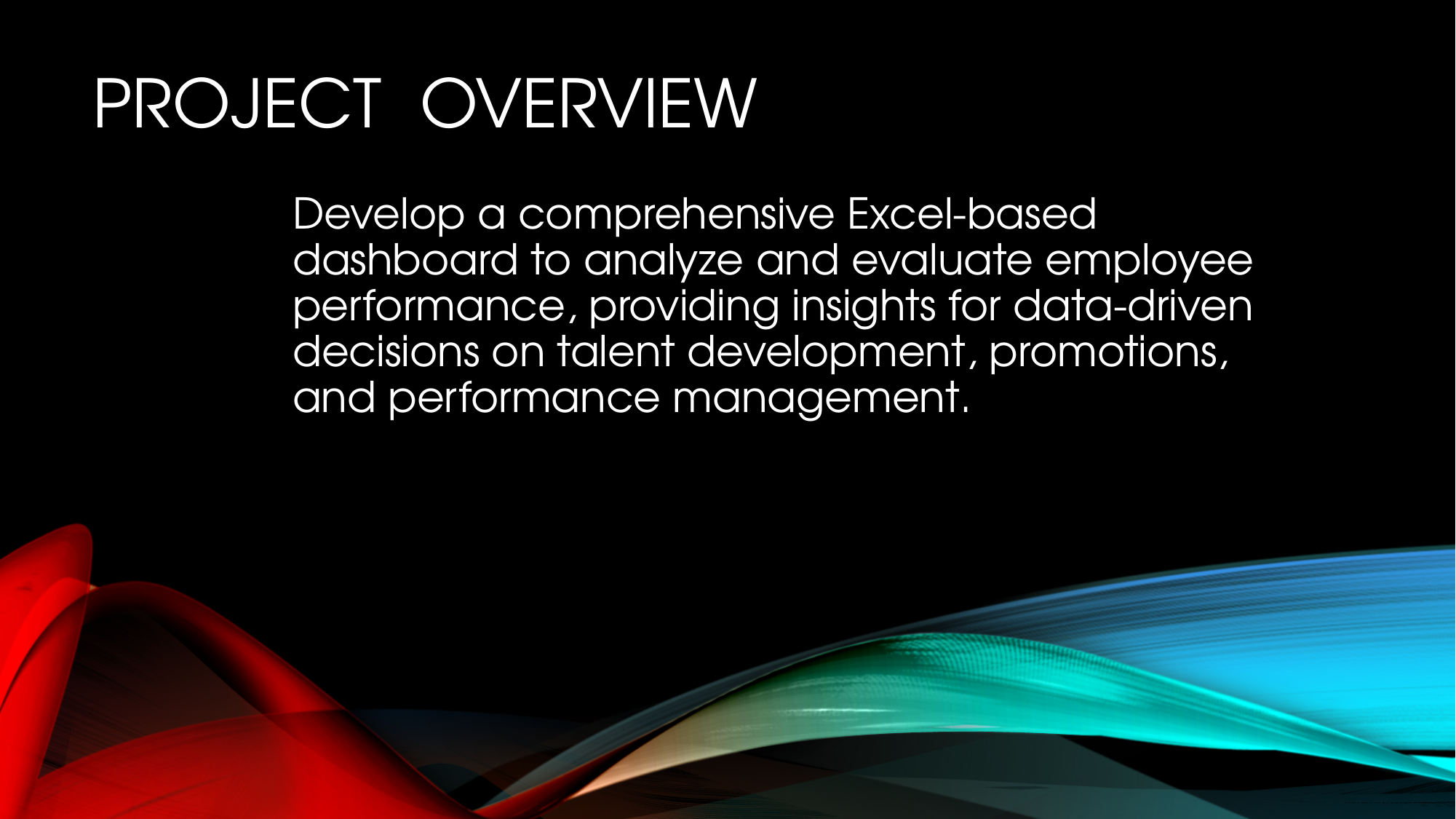

Develop a comprehensive Excel-based dashboard to analyze and evaluate employee performance, providing insights for data-driven decisions on talent development, promotions, and performance management.
# PROJECT	OVERVIEW